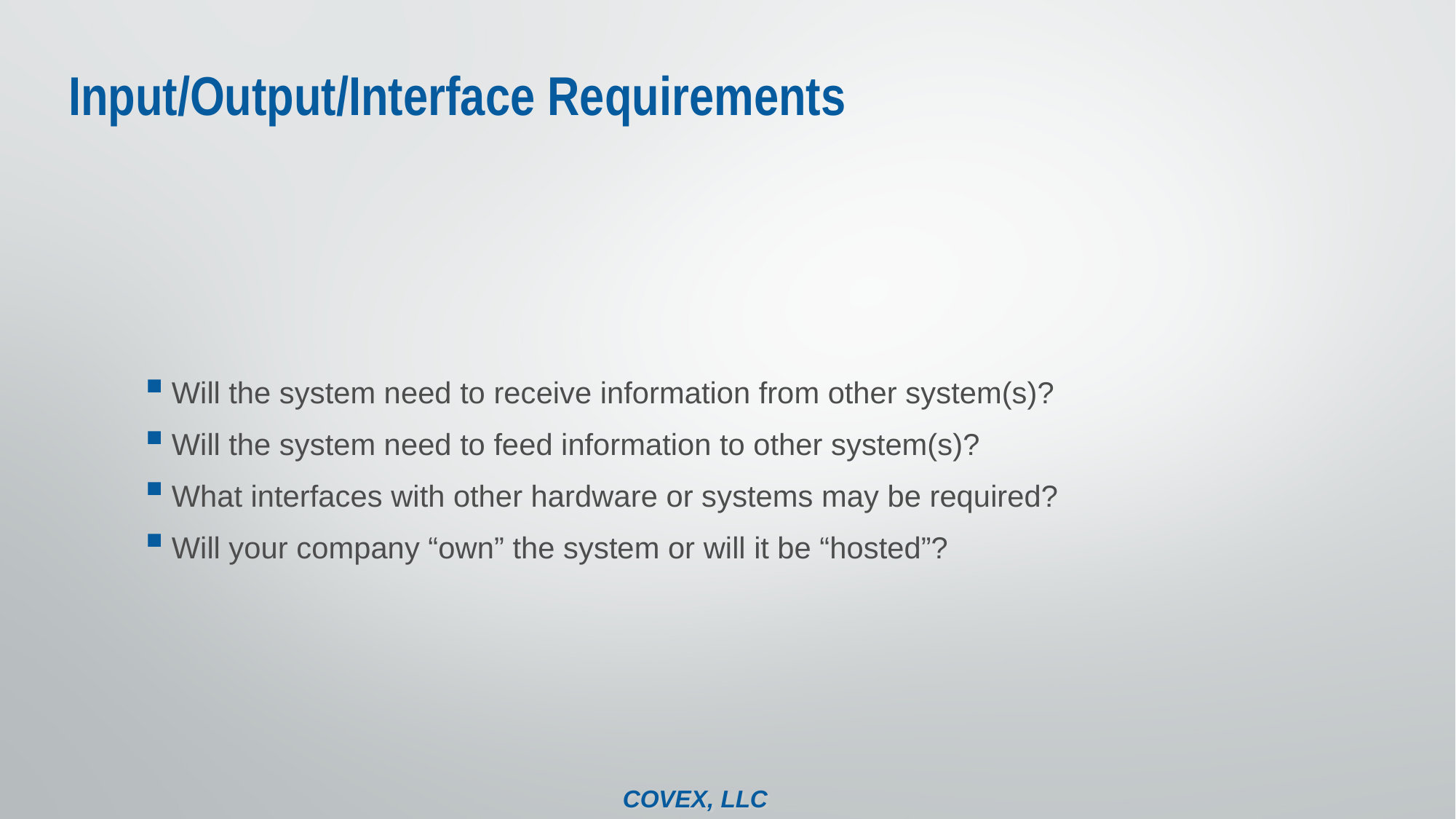

# Input/Output/Interface Requirements

Will the system need to receive information from other system(s)?
Will the system need to feed information to other system(s)?
What interfaces with other hardware or systems may be required?
Will your company “own” the system or will it be “hosted”?